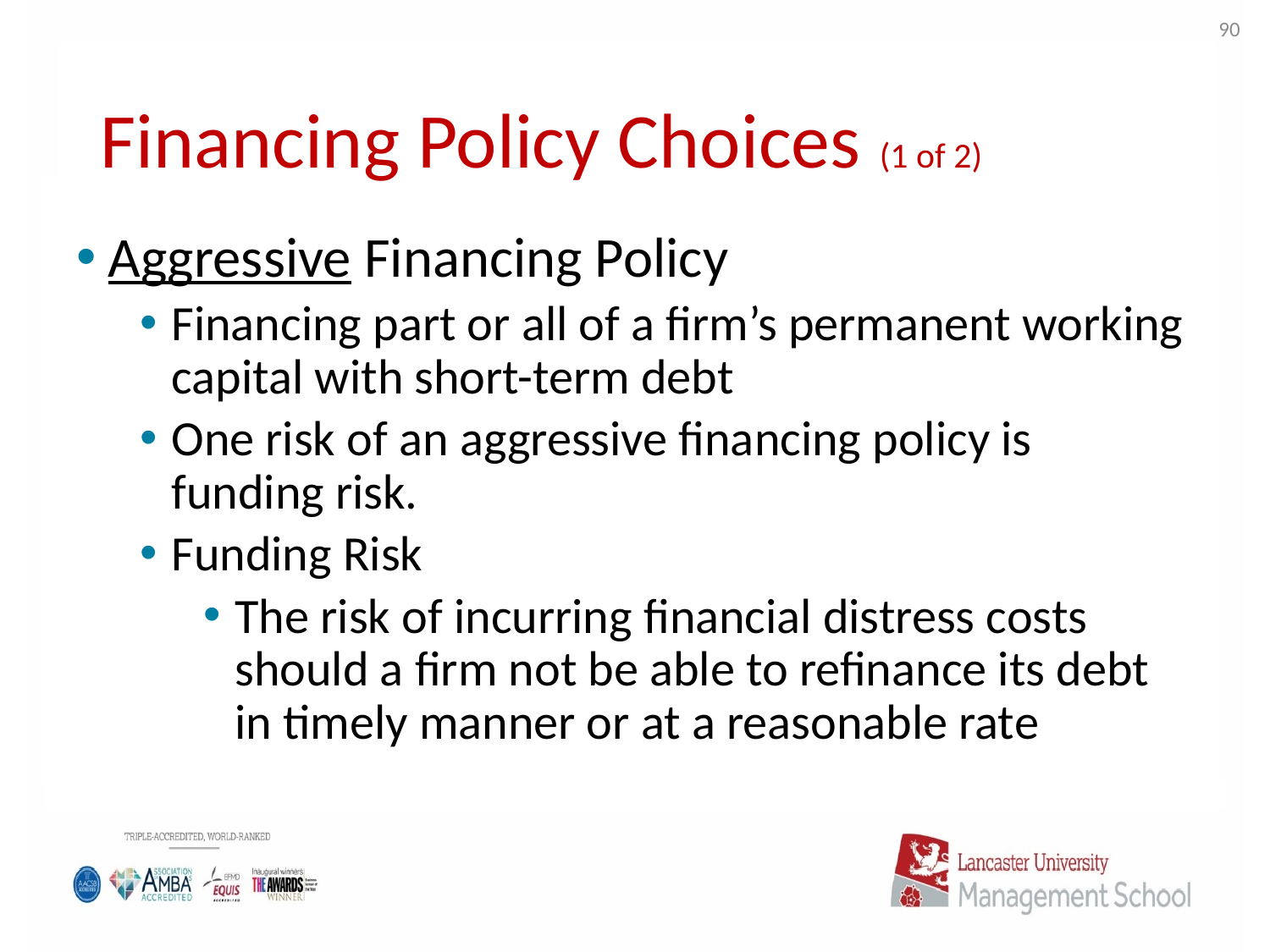

90
# Financing Policy Choices (1 of 2)
Aggressive Financing Policy
Financing part or all of a firm’s permanent working capital with short-term debt
One risk of an aggressive financing policy is funding risk.
Funding Risk
The risk of incurring financial distress costs should a firm not be able to refinance its debt in timely manner or at a reasonable rate